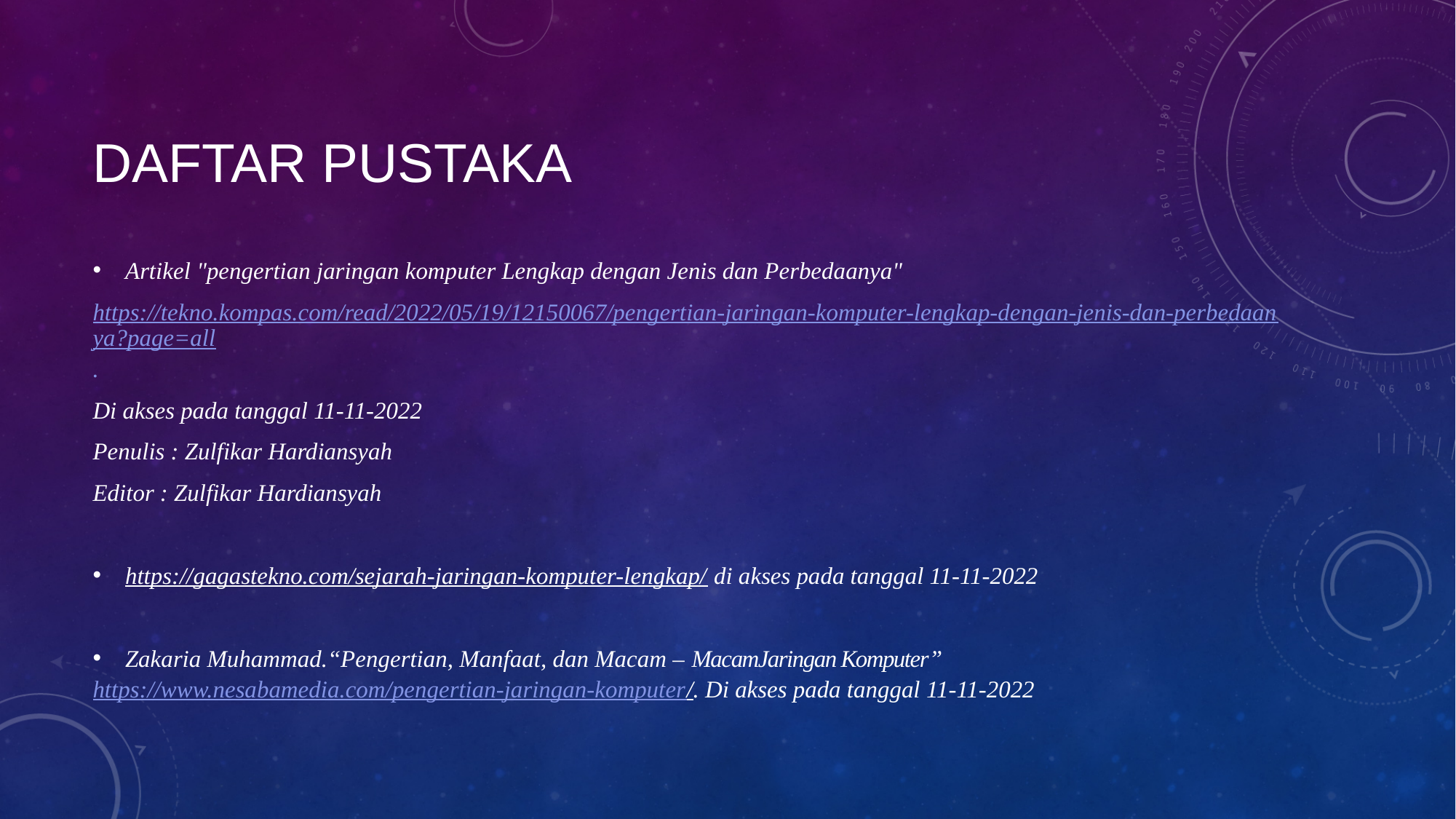

# DAFTAR PUSTAKA
Artikel "pengertian jaringan komputer Lengkap dengan Jenis dan Perbedaanya"
https://tekno.kompas.com/read/2022/05/19/12150067/pengertian-jaringan-komputer-lengkap-dengan-jenis-dan-perbedaanya?page=all.
Di akses pada tanggal 11-11-2022
Penulis : Zulfikar Hardiansyah
Editor : Zulfikar Hardiansyah

https://gagastekno.com/sejarah-jaringan-komputer-lengkap/ di akses pada tanggal 11-11-2022

Zakaria Muhammad.“Pengertian, Manfaat, dan Macam – MacamJaringan Komputer”
https://www.nesabamedia.com/pengertian-jaringan-komputer/. Di akses pada tanggal 11-11-2022